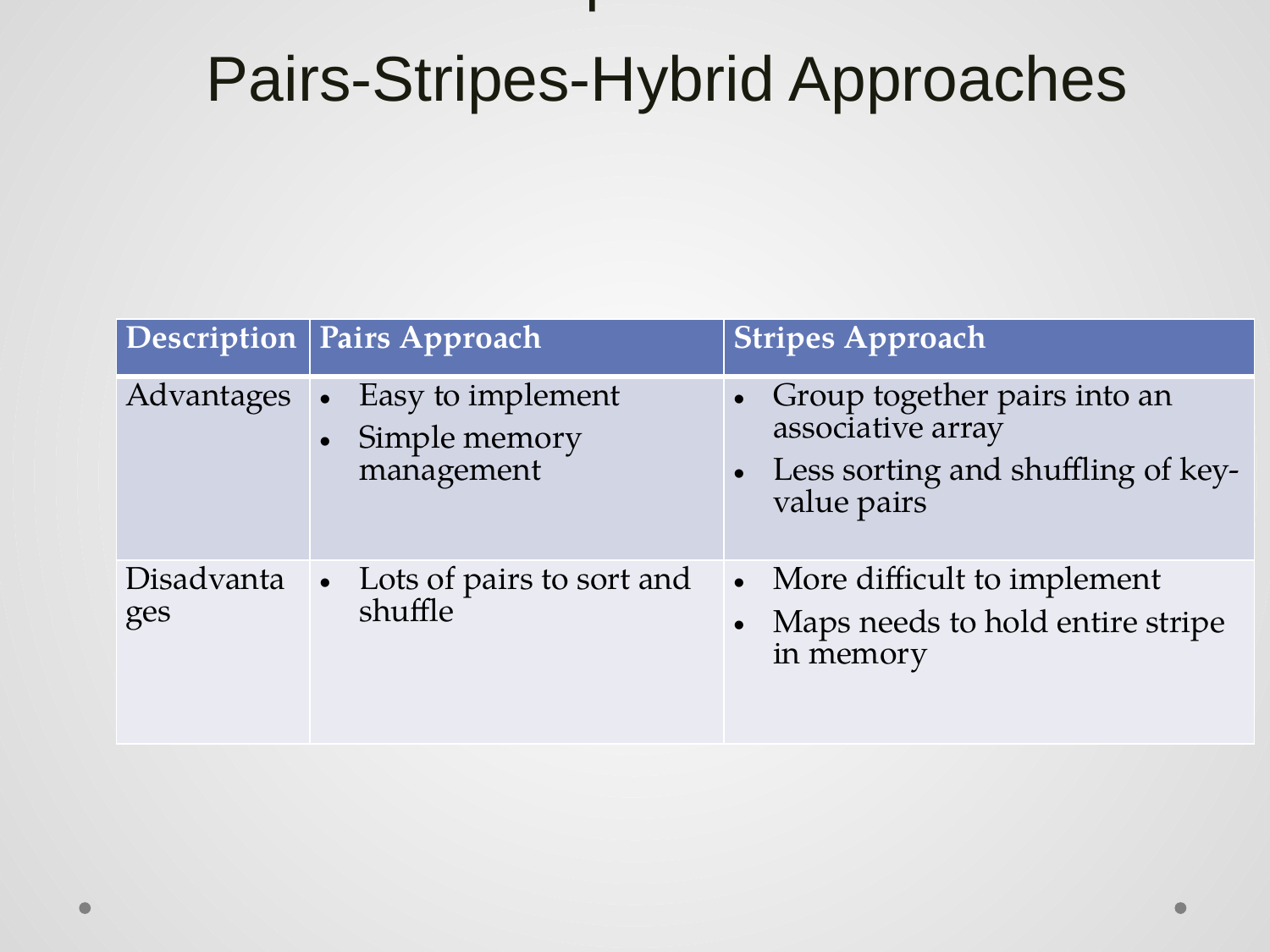

# Comparison on Pairs-Stripes-Hybrid Approaches
| Description | Pairs Approach | Stripes Approach |
| --- | --- | --- |
| Advantages | Easy to implement Simple memory management | Group together pairs into an associative array Less sorting and shuffling of key-value pairs |
| Disadvantages | Lots of pairs to sort and shuffle | More difficult to implement Maps needs to hold entire stripe in memory |